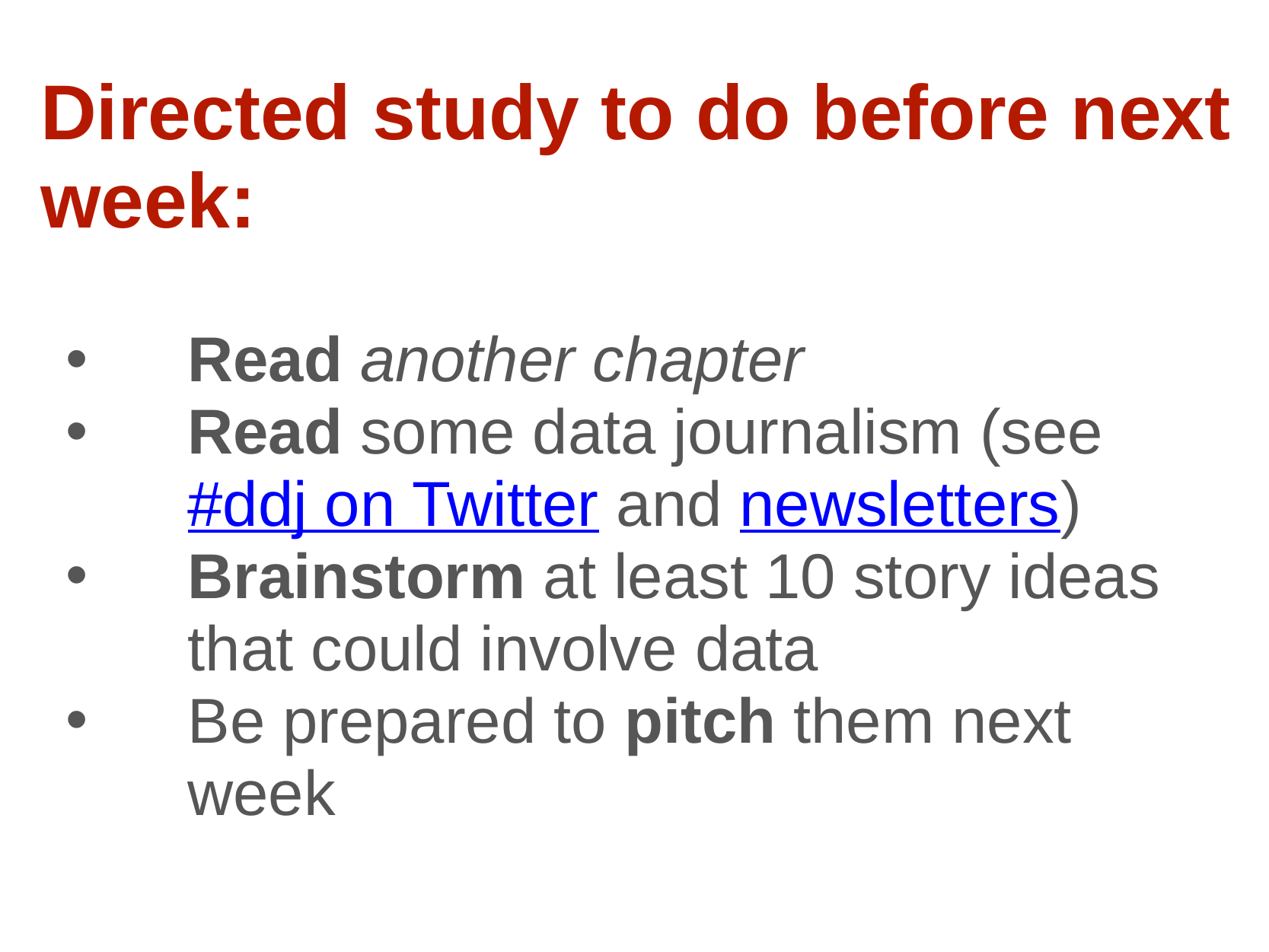

Directed study to do before next week:
Read another chapter
Read some data journalism (see #ddj on Twitter and newsletters)
Brainstorm at least 10 story ideas that could involve data
Be prepared to pitch them next week